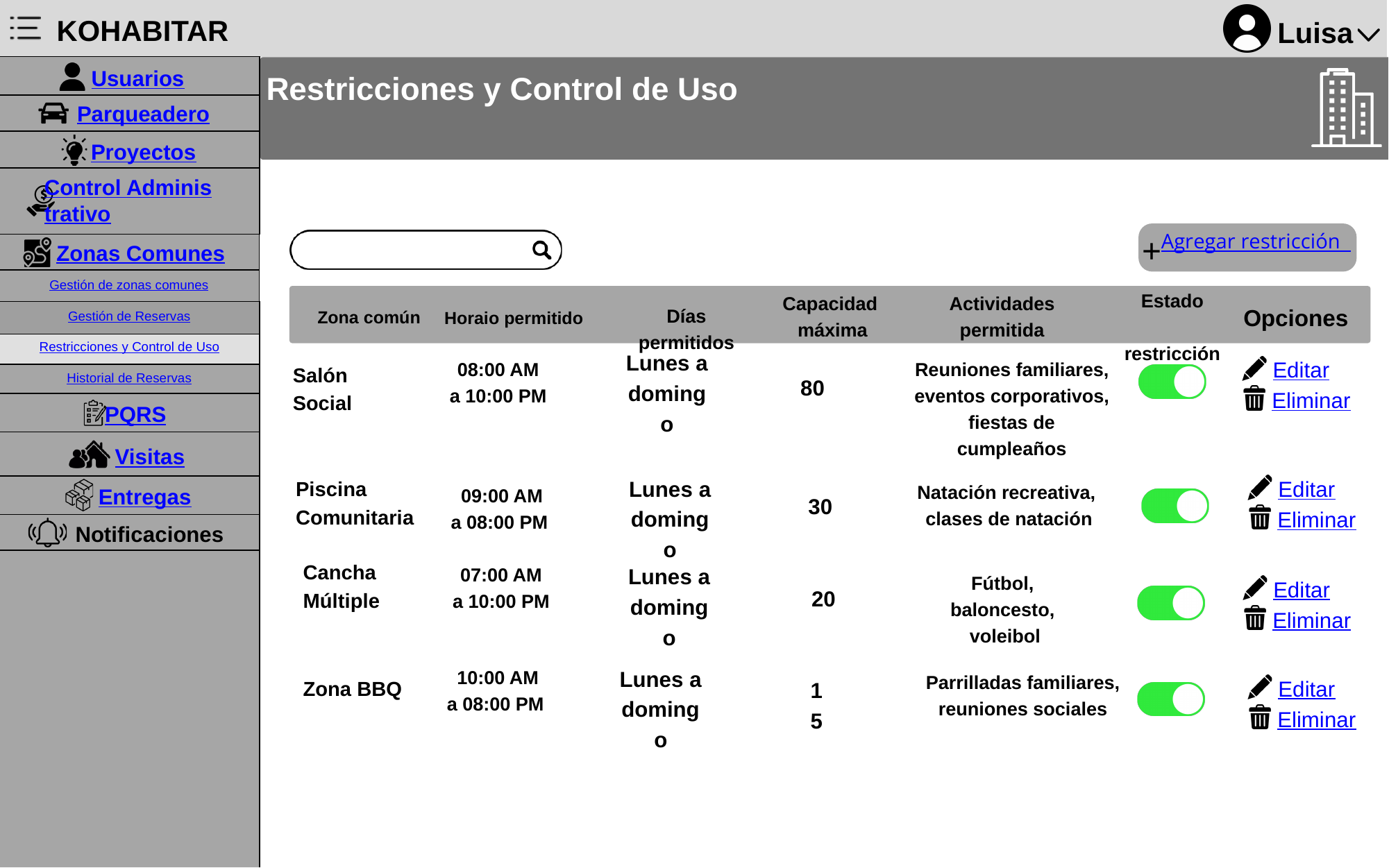

KOHABITAR
Luisa

Usuarios
Restricciones y Control de Uso

Parqueadero

Proyectos

Control Administrativo

Agregar restricción
+

Zonas Comunes

Gestión de zonas comunes
Estado
 restricción

Capacidad
 máxima
Actividades
permitida
Opciones
Días permitidos

Gestión de Reservas
Zona común
Horaio permitido

Restricciones y Control de Uso
Lunes a
domingo
 08:00 AM
a 10:00 PM
Reuniones familiares,
eventos corporativos,
fiestas de cumpleaños
Editar

Eliminar

Salón Social

Historial de Reservas

80

PQRS

Visitas
Lunes a
domingo
Piscina Comunitaria
Editar

Eliminar

Entregas

Natación recreativa,
clases de natación
 09:00 AM
a 08:00 PM
30

Notificaciones

Cancha
Múltiple
Lunes a
domingo
 07:00 AM
a 10:00 PM
Fútbol, baloncesto,
 voleibol
Editar

Eliminar

20

Lunes a
domingo
 10:00 AM
a 08:00 PM
Parrilladas familiares,
reuniones sociales
Zona BBQ
15
Editar

Eliminar